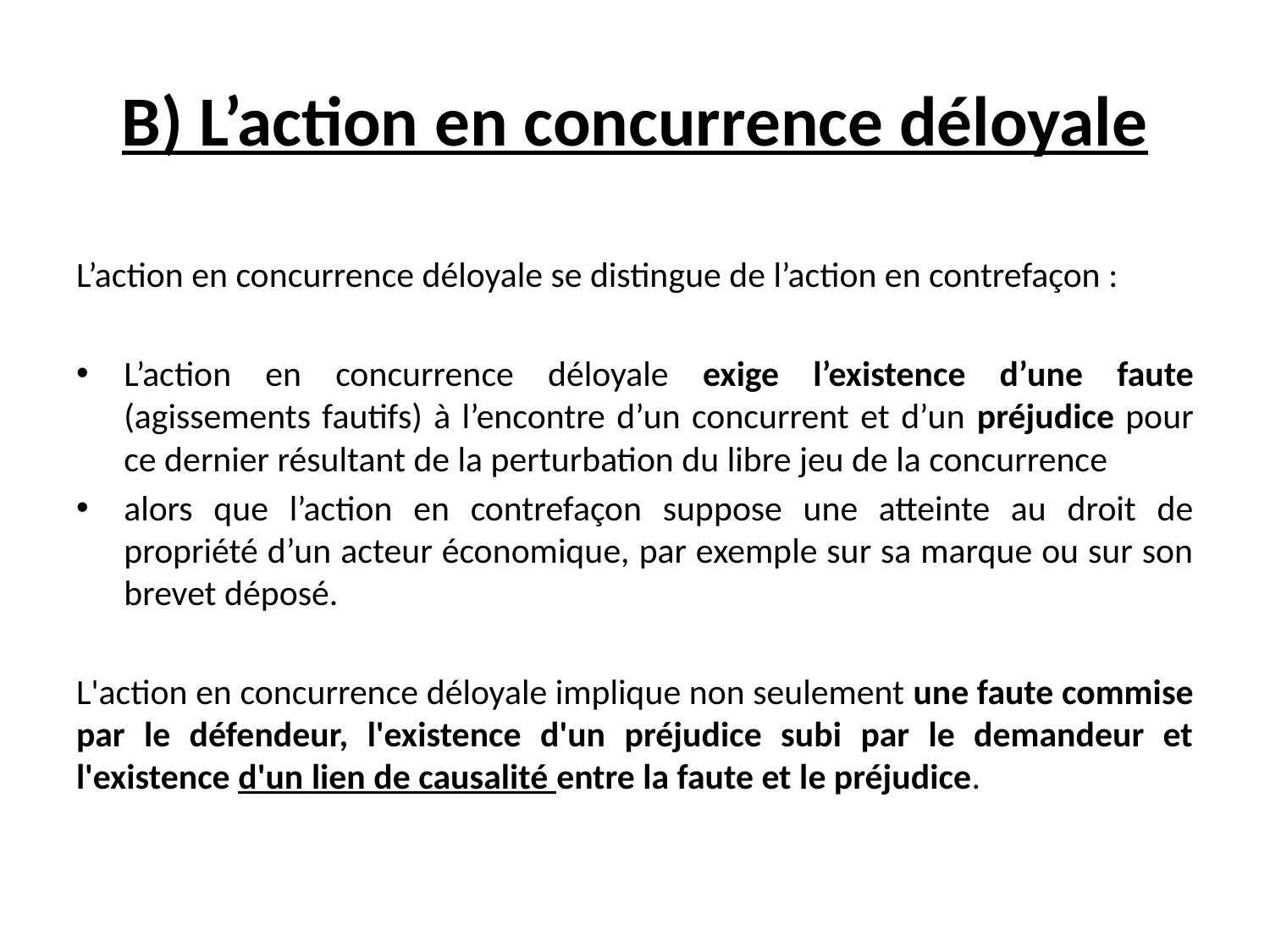

# B) L’action en concurrence déloyale
L’action en concurrence déloyale se distingue de l’action en contrefaçon :

L’action en concurrence déloyale exige l’existence d’une faute (agissements fautifs) à l’encontre d’un concurrent et d’un préjudice pour ce dernier résultant de la perturbation du libre jeu de la concurrence
alors que l’action en contrefaçon suppose une atteinte au droit de propriété d’un acteur économique, par exemple sur sa marque ou sur son brevet déposé.

L'action en concurrence déloyale implique non seulement une faute commise par le défendeur, l'existence d'un préjudice subi par le demandeur et l'existence d'un lien de causalité entre la faute et le préjudice.